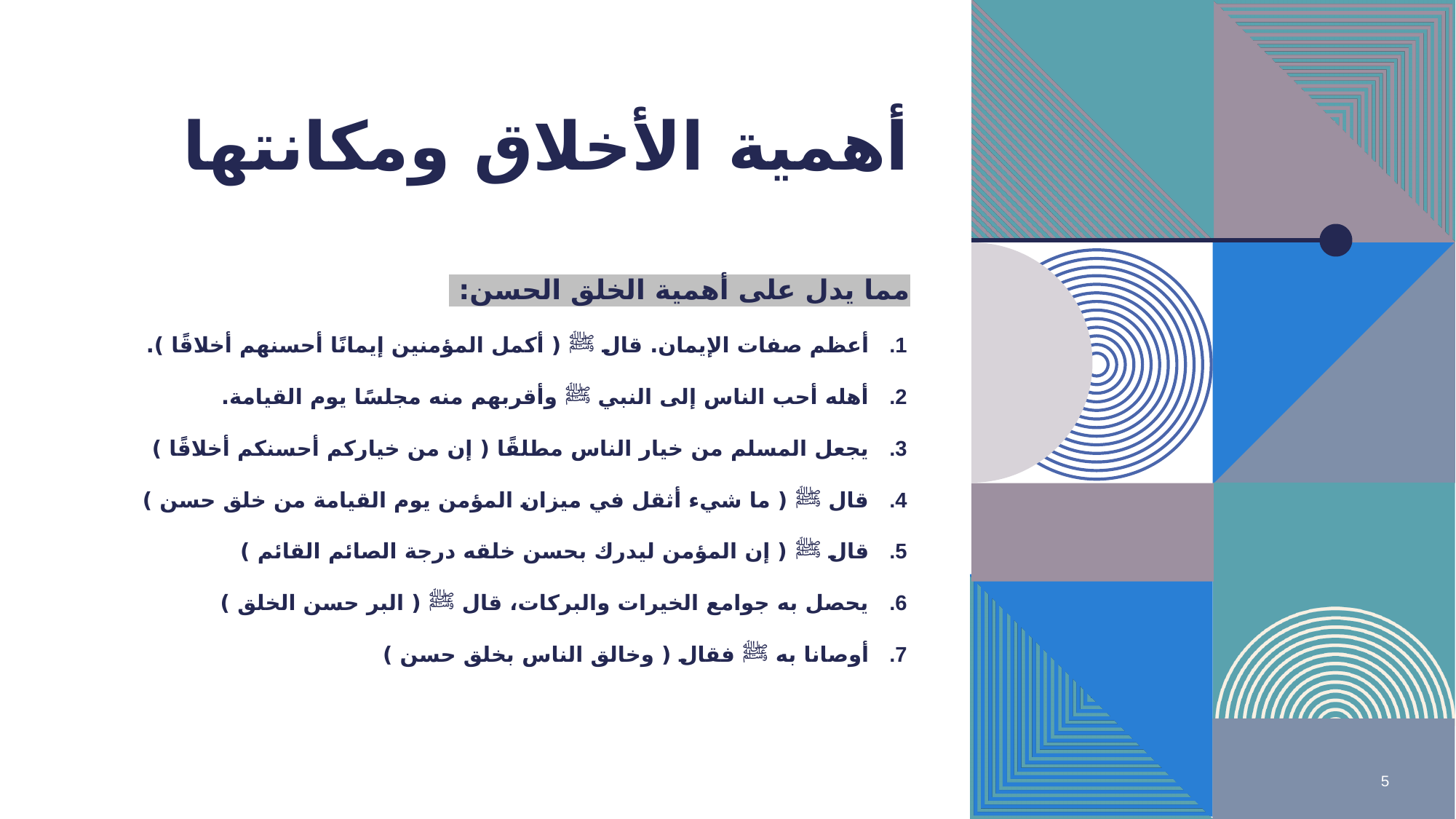

# أهمية الأخلاق ومكانتها
مما يدل على أهمية الخلق الحسن:
أعظم صفات الإيمان. قال ﷺ ( أكمل المؤمنين إيمانًا أحسنهم أخلاقًا ).
أهله أحب الناس إلى النبي ﷺ وأقربهم منه مجلسًا يوم القيامة.
يجعل المسلم من خيار الناس مطلقًا ( إن من خياركم أحسنكم أخلاقًا )
قال ﷺ ( ما شيء أثقل في ميزان المؤمن يوم القيامة من خلق حسن )
قال ﷺ ( إن المؤمن ليدرك بحسن خلقه درجة الصائم القائم )
يحصل به جوامع الخيرات والبركات، قال ﷺ ( البر حسن الخلق )
أوصانا به ﷺ فقال ( وخالق الناس بخلق حسن )
5